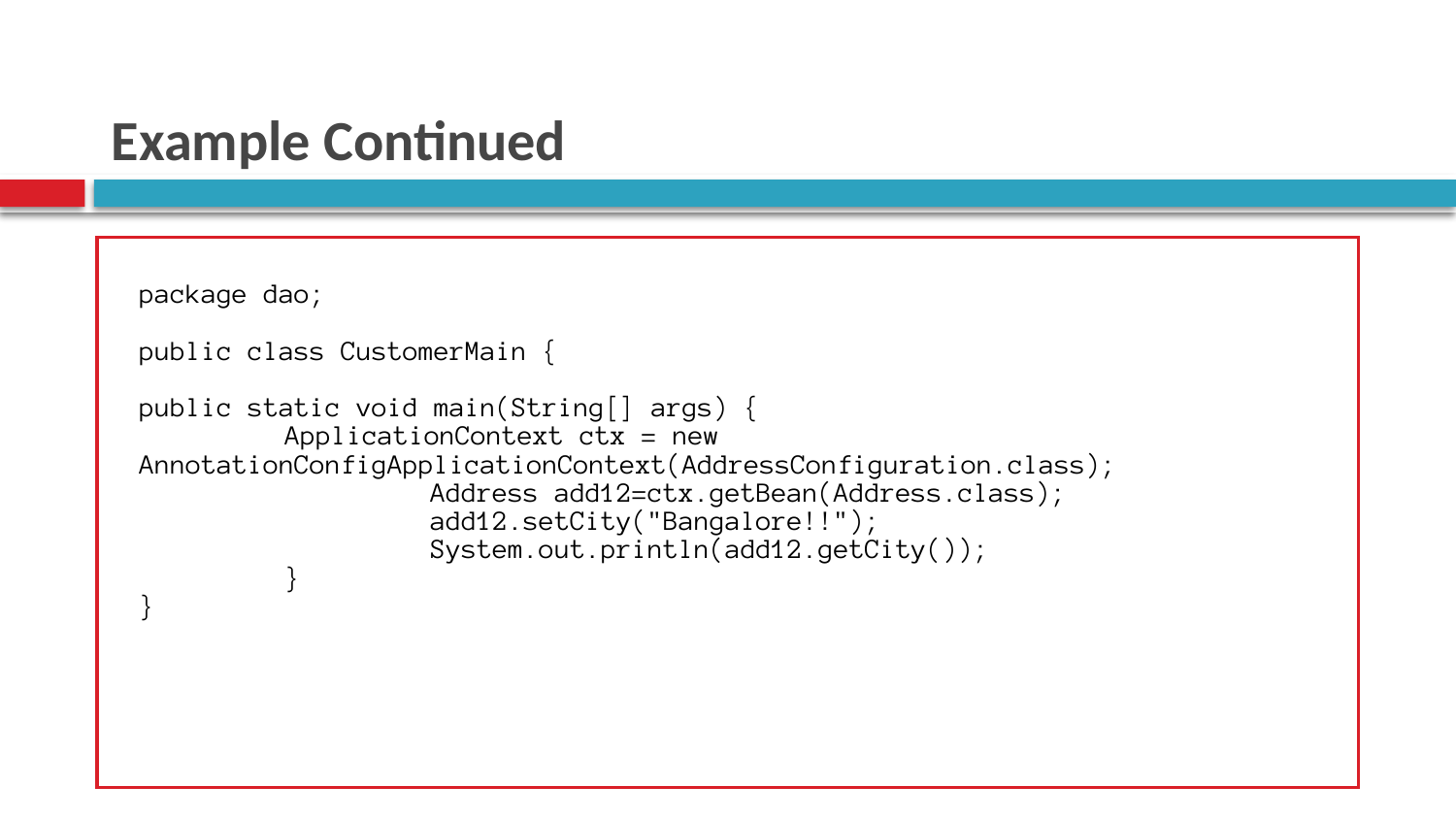

# Example Continued

| package dao; public class CustomerMain { public static void main(String[] args) { ApplicationContext ctx = new AnnotationConfigApplicationContext(AddressConfiguration.class); Address add12=ctx.getBean(Address.class); add12.setCity("Bangalore!!"); System.out.println(add12.getCity()); } } |
| --- |